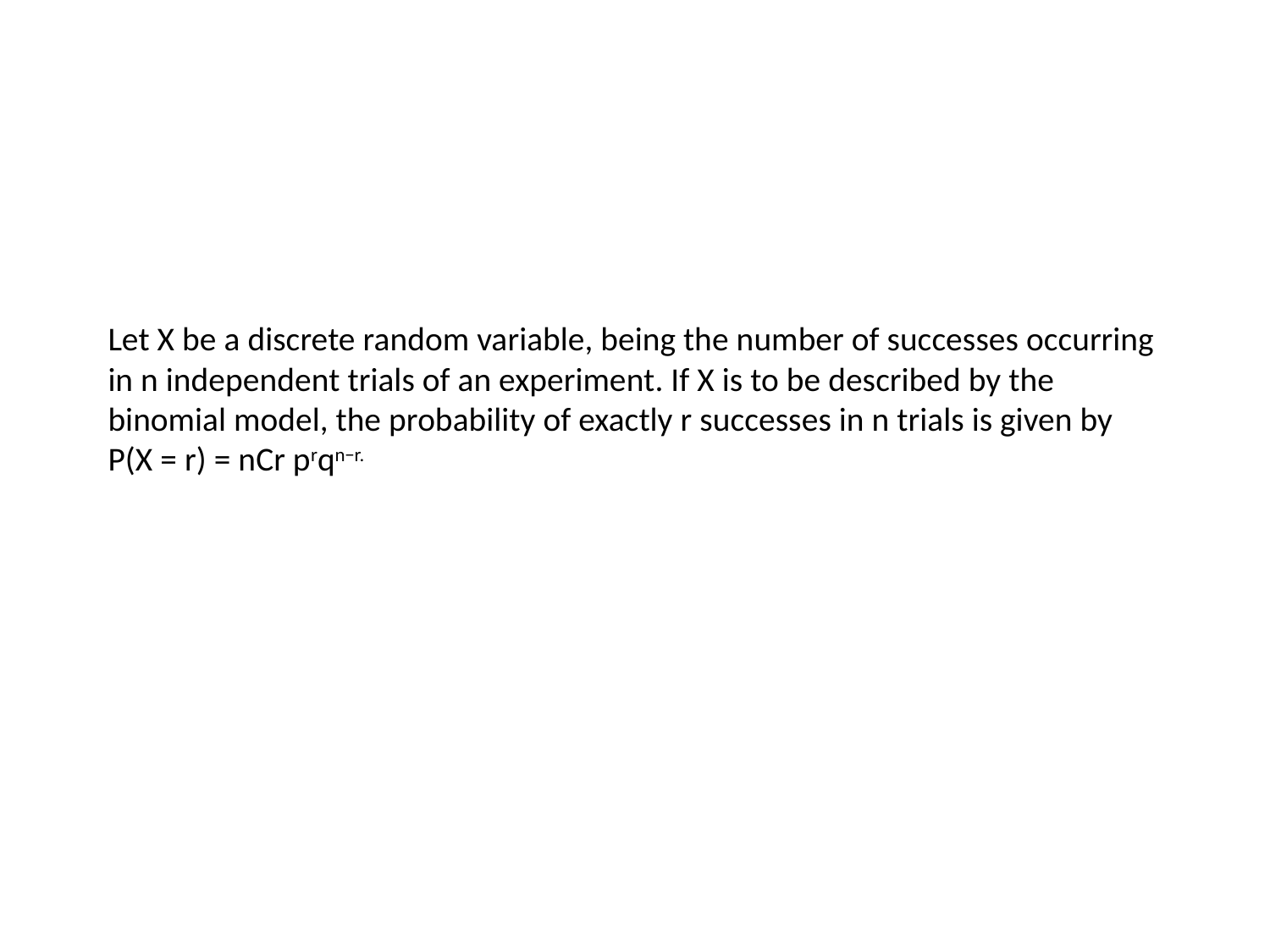

# Let X be a discrete random variable, being the number of successes occurring in n independent trials of an experiment. If X is to be described by the binomial model, the probability of exactly r successes in n trials is given by P(X = r) = nCr prqn−r.